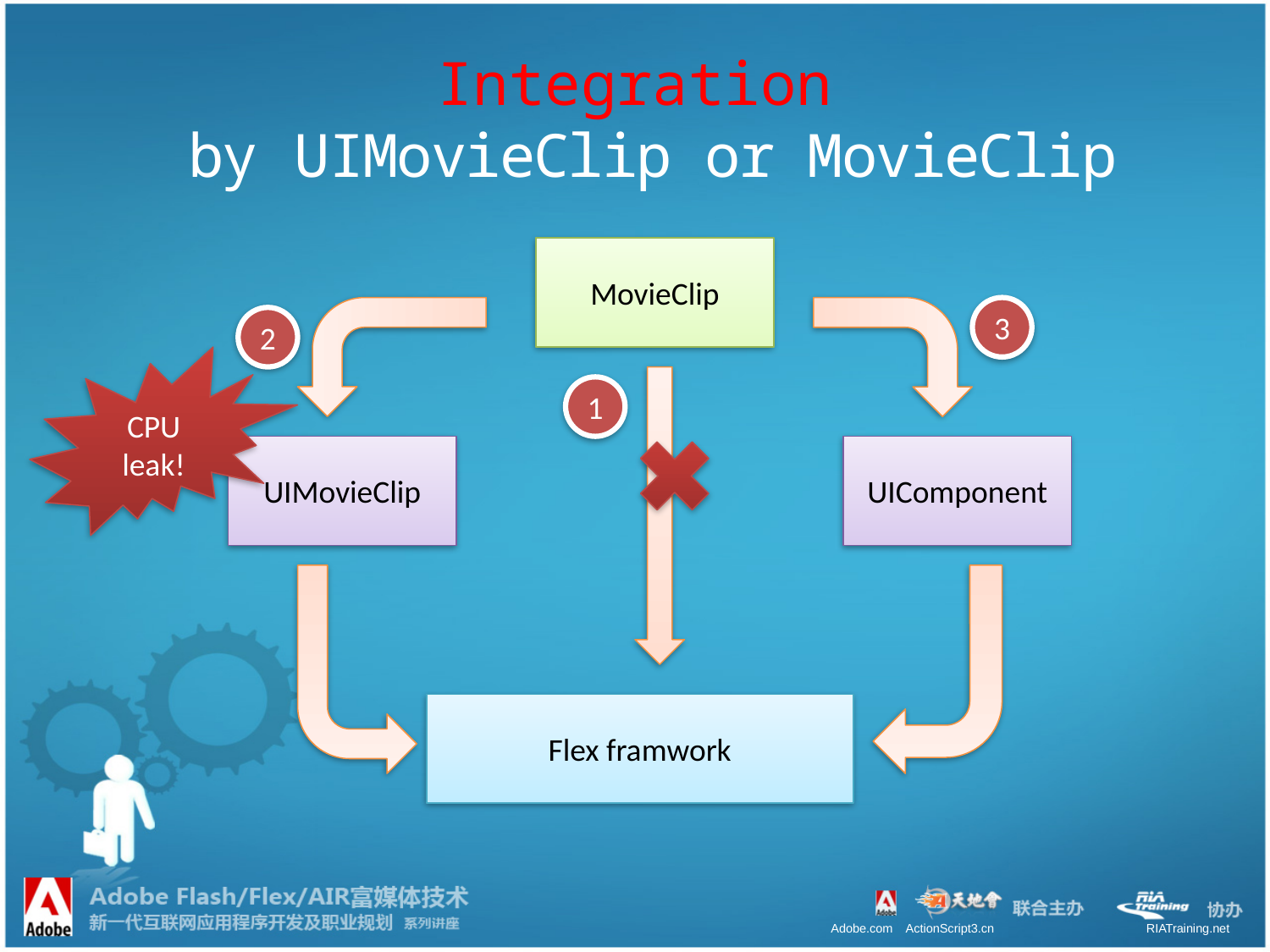

# Integration by UIMovieClip or MovieClip

MovieClip

3
2
CPU leak!

1

UIMovieClip
UIComponent

Flex framwork